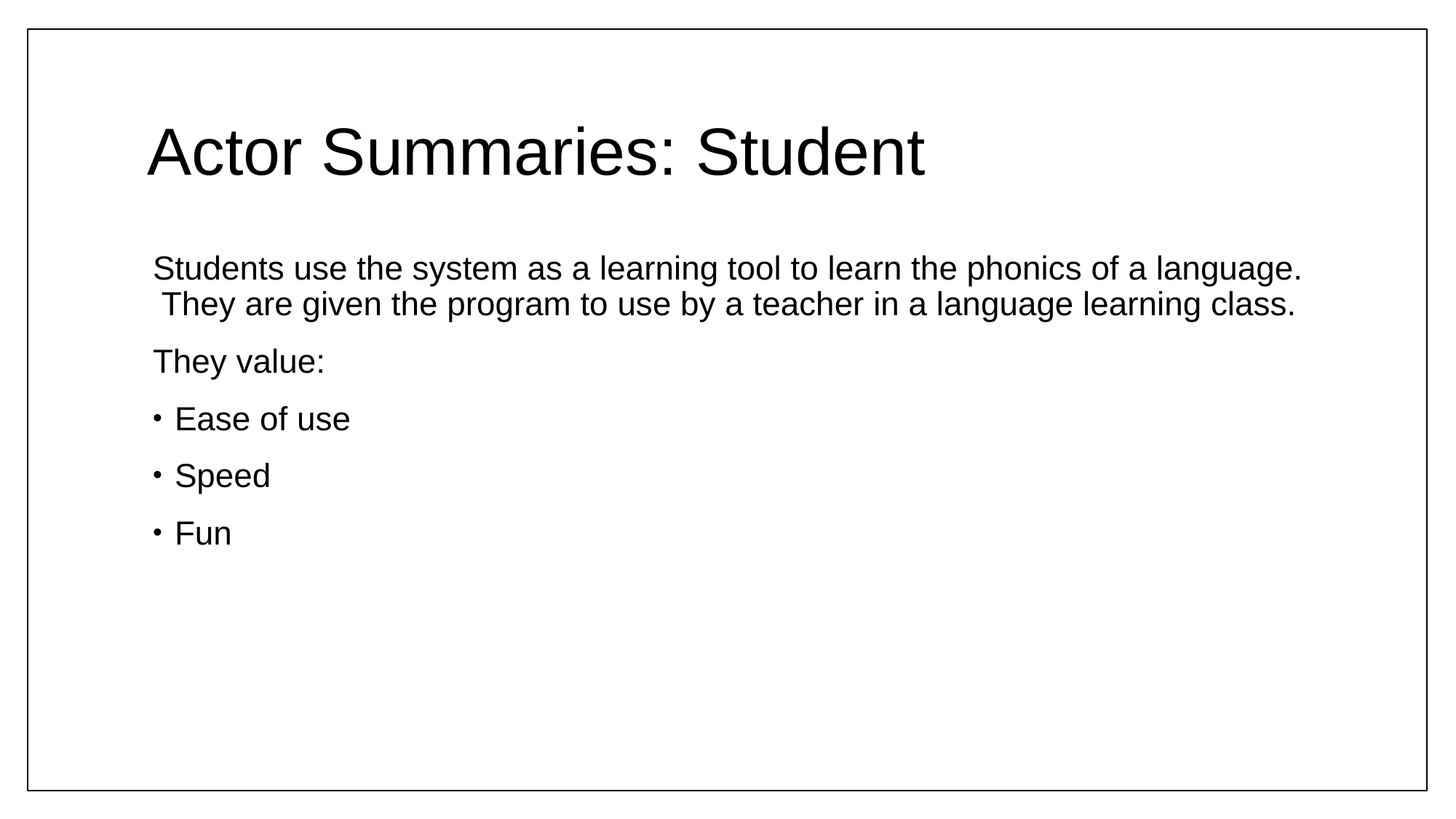

# Actor Summaries: Student
Students use the system as a learning tool to learn the phonics of a language.  They are given the program to use by a teacher in a language learning class.
They value:
Ease of use
Speed
Fun